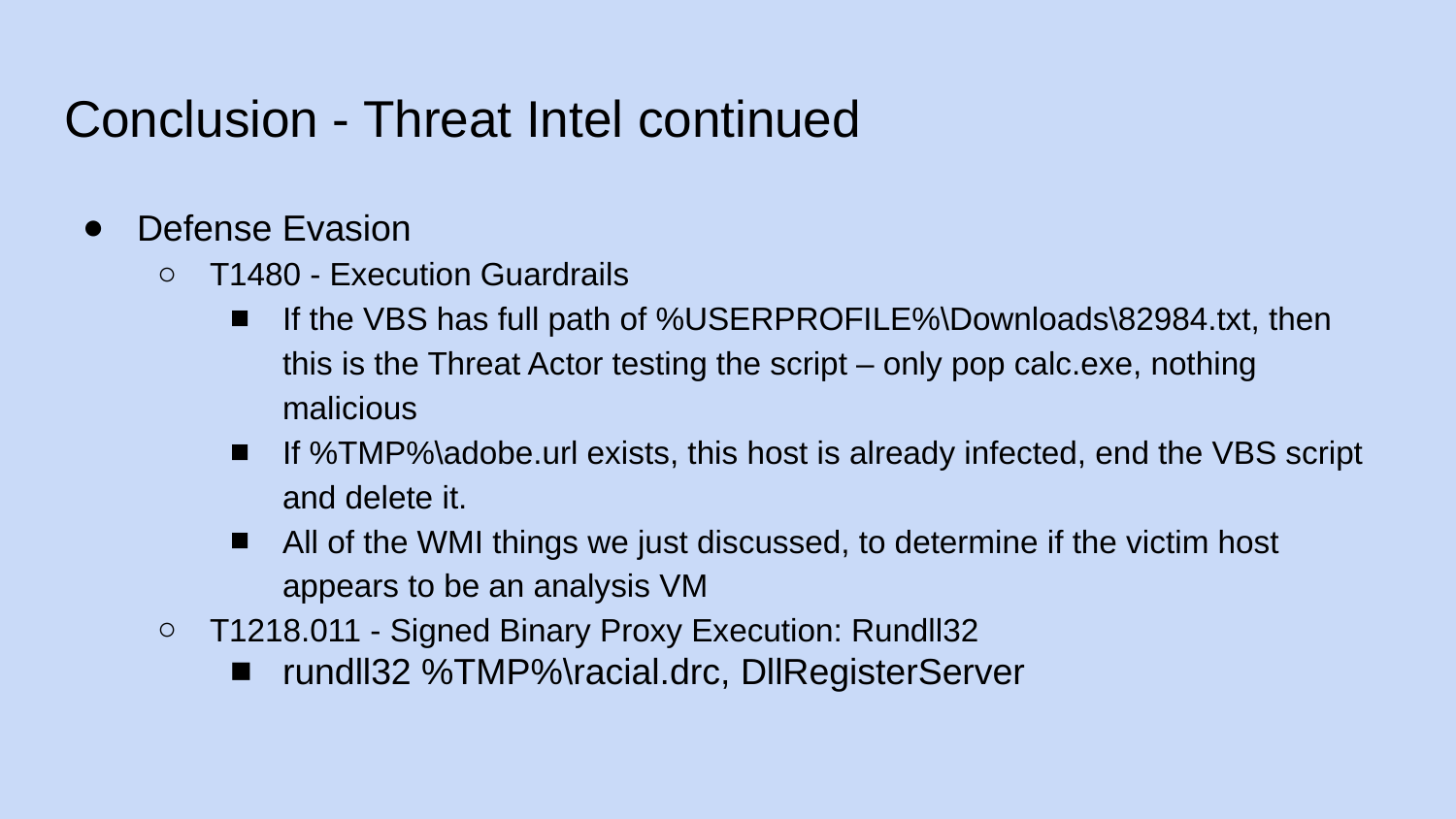

# Conclusion - Threat Intel continued
Defense Evasion
T1480 - Execution Guardrails
If the VBS has full path of %USERPROFILE%\Downloads\82984.txt, then this is the Threat Actor testing the script – only pop calc.exe, nothing malicious
If %TMP%\adobe.url exists, this host is already infected, end the VBS script and delete it.
All of the WMI things we just discussed, to determine if the victim host appears to be an analysis VM
T1218.011 - Signed Binary Proxy Execution: Rundll32
rundll32 %TMP%\racial.drc, DllRegisterServer